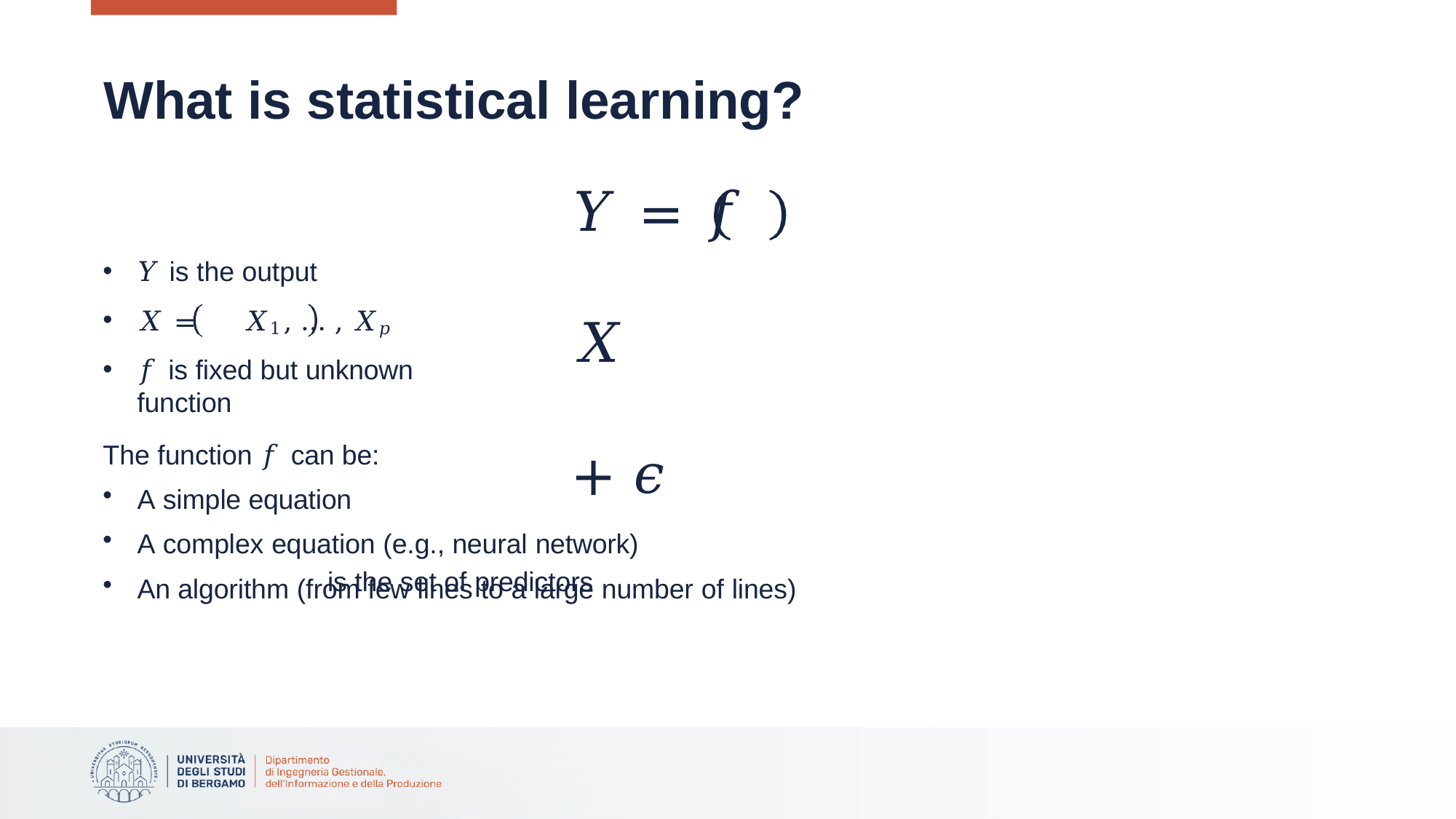

# What is statistical learning?
𝑌 = 𝑓	𝑋	+ 𝜖

is the set of predictors

𝑌 is the output
𝑋 =	𝑋1, … , 𝑋𝑝
𝑓 is fixed but unknown function

The function 𝑓 can be:
A simple equation
A complex equation (e.g., neural network)
An algorithm (from few lines to a large number of lines)